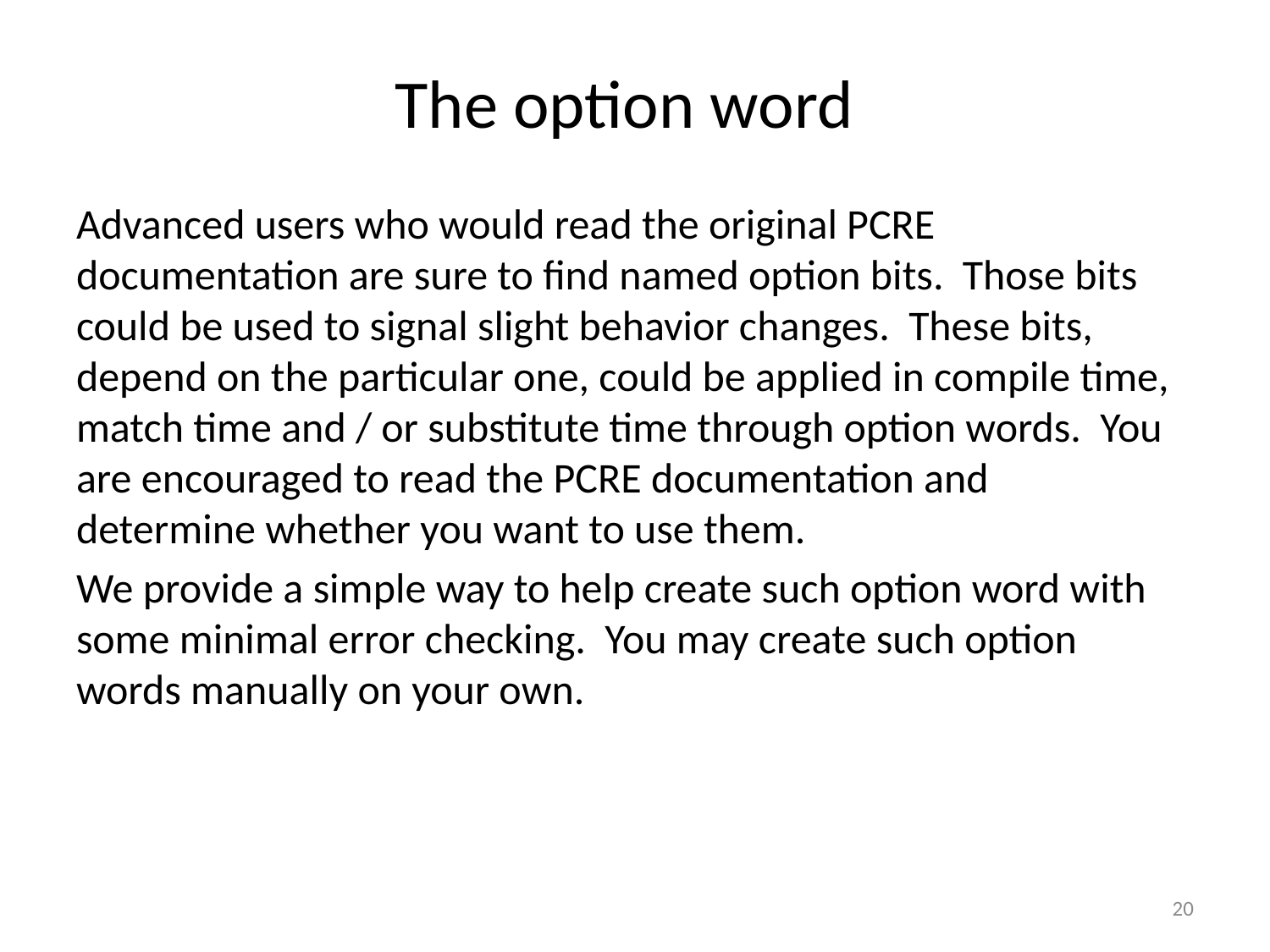

The option word
Advanced users who would read the original PCRE documentation are sure to find named option bits.  Those bits could be used to signal slight behavior changes.  These bits, depend on the particular one, could be applied in compile time, match time and / or substitute time through option words.  You are encouraged to read the PCRE documentation and determine whether you want to use them.
We provide a simple way to help create such option word with some minimal error checking.  You may create such option words manually on your own.
20